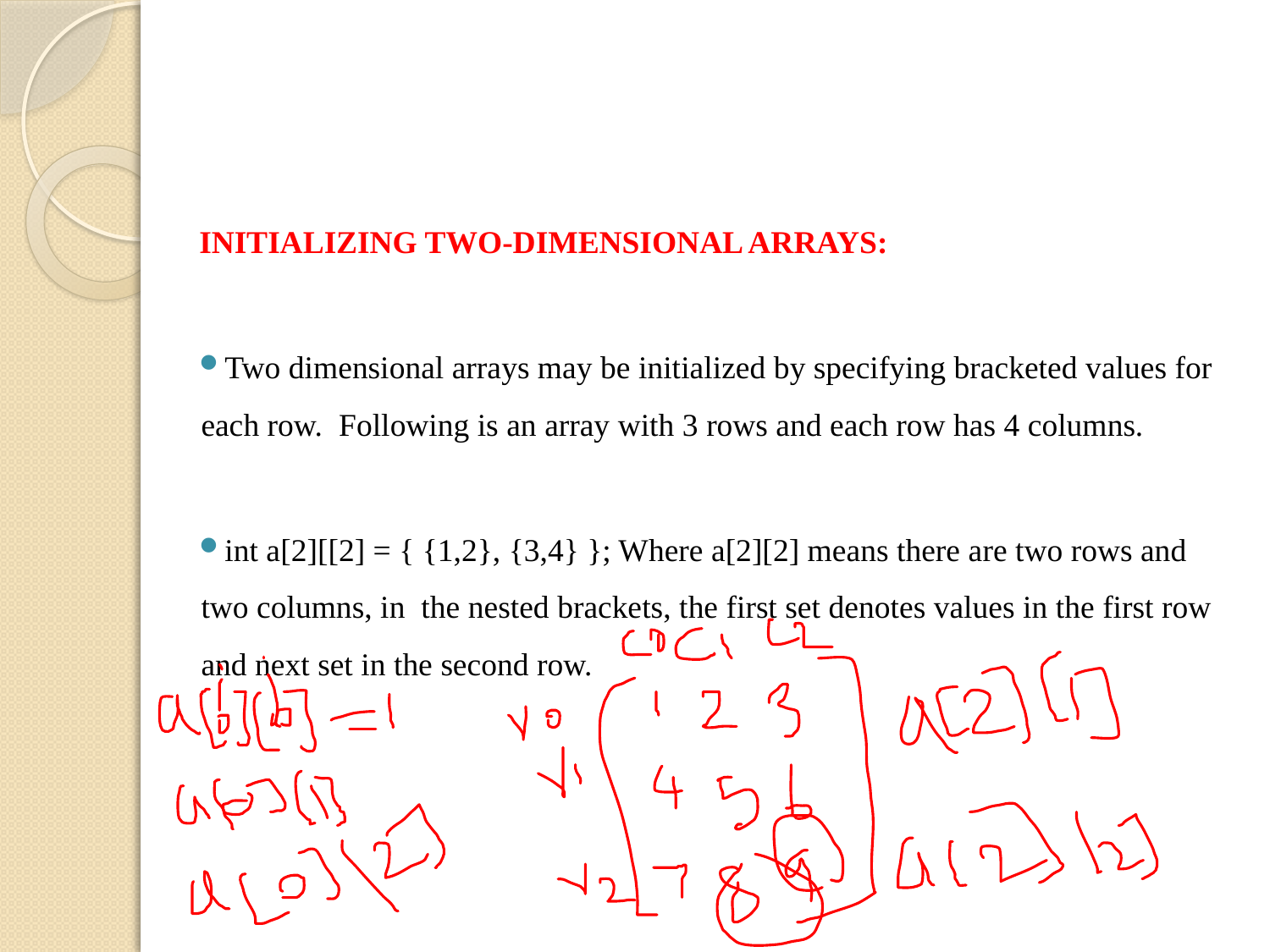

#
INITIALIZING TWO-DIMENSIONAL ARRAYS:

Two dimensional arrays may be initialized by specifying bracketed values for each row.  Following is an array with 3 rows and each row has 4 columns.

int a[2][[2] = { {1,2}, {3,4} }; Where a[2][2] means there are two rows and two columns, in  the nested brackets, the first set denotes values in the first row and next set in the second row.